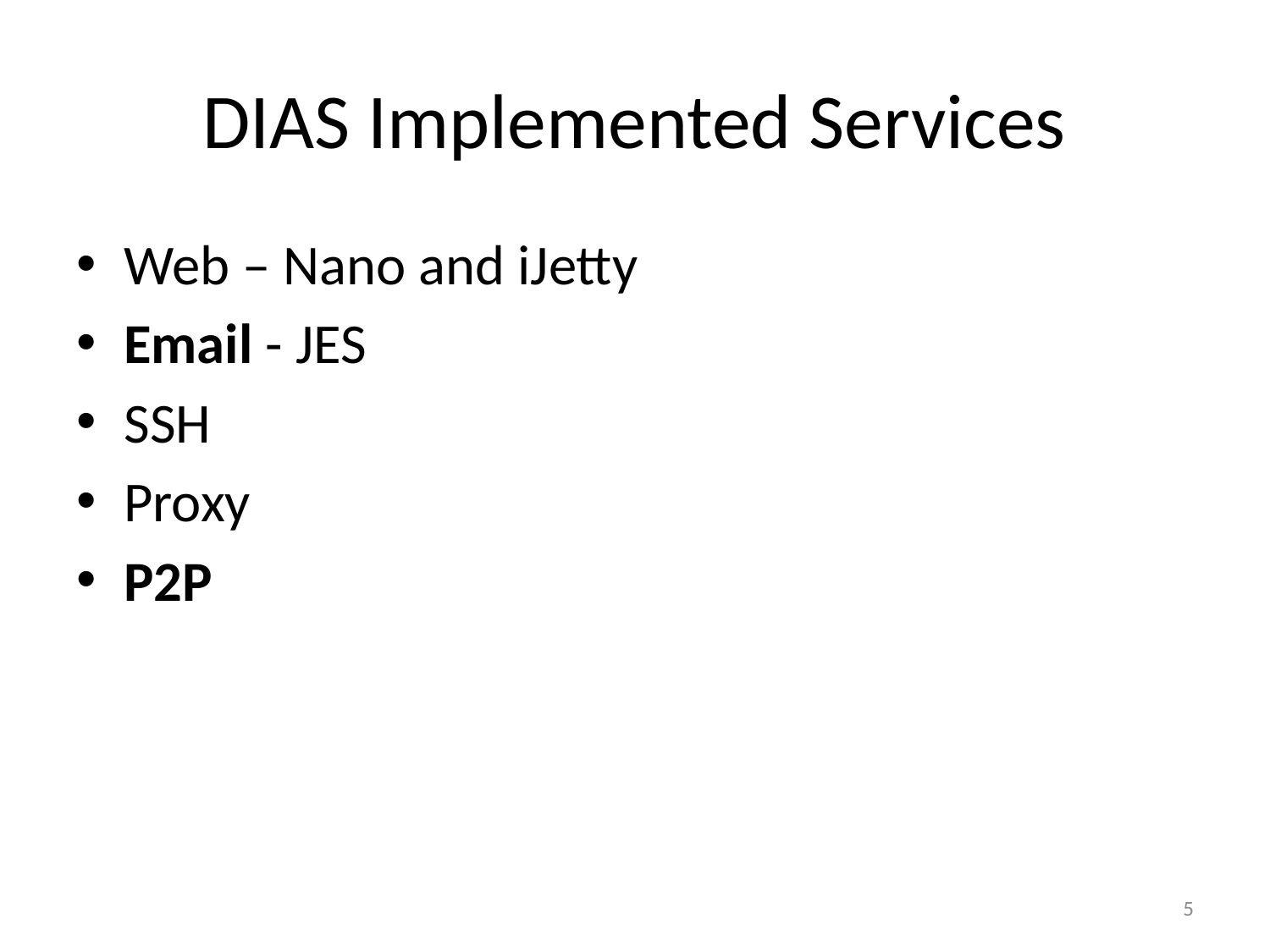

# DIAS Implemented Services
Web – Nano and iJetty
Email - JES
SSH
Proxy
P2P

5